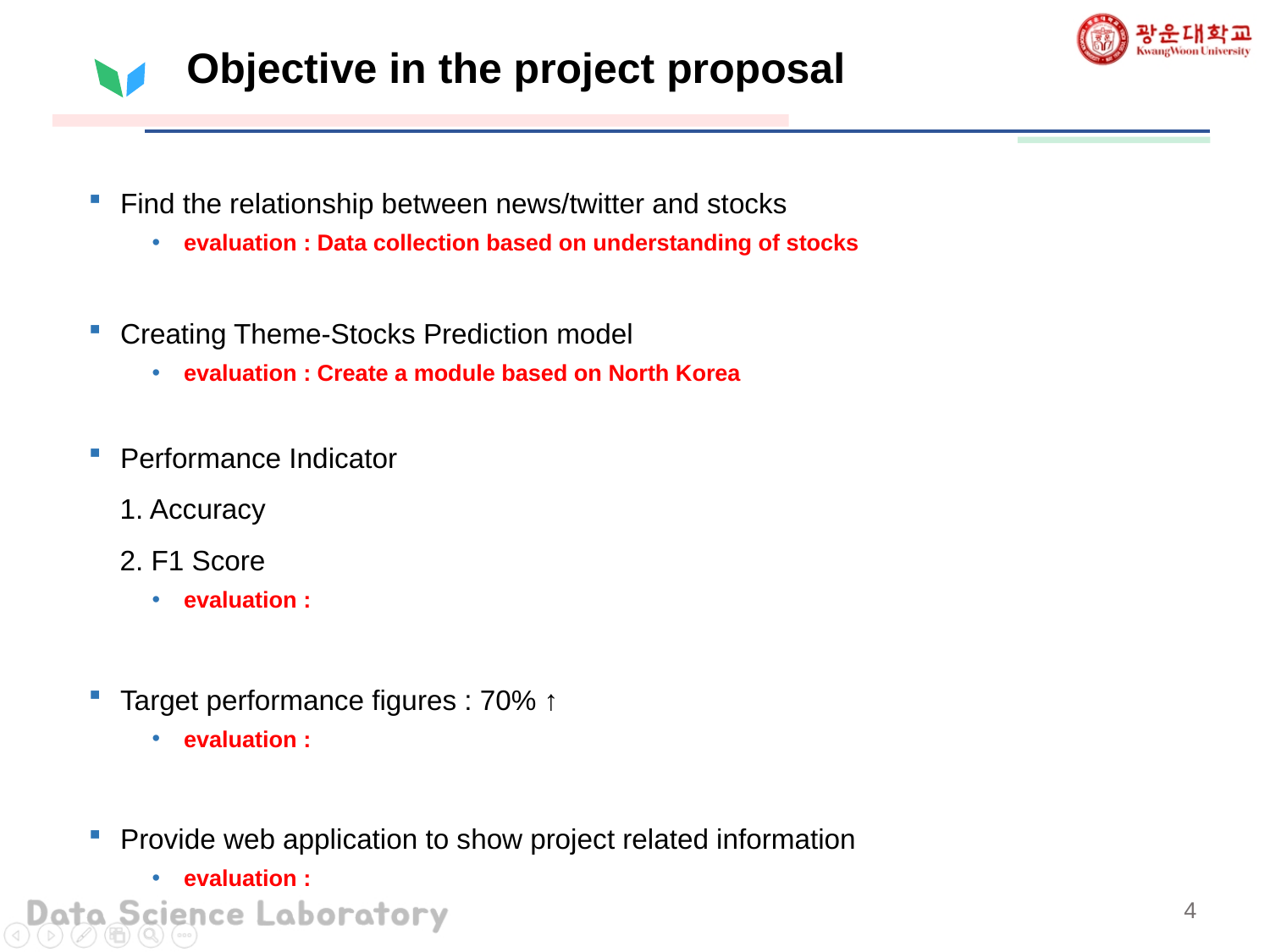

# Objective in the project proposal
Find the relationship between news/twitter and stocks
evaluation : Data collection based on understanding of stocks

Creating Theme-Stocks Prediction model
evaluation : Create a module based on North Korea

Performance Indicator
    1. Accuracy
    2. F1 Score
evaluation :

Target performance figures : 70% ↑
evaluation :

Provide web application to show project related information
evaluation :
4